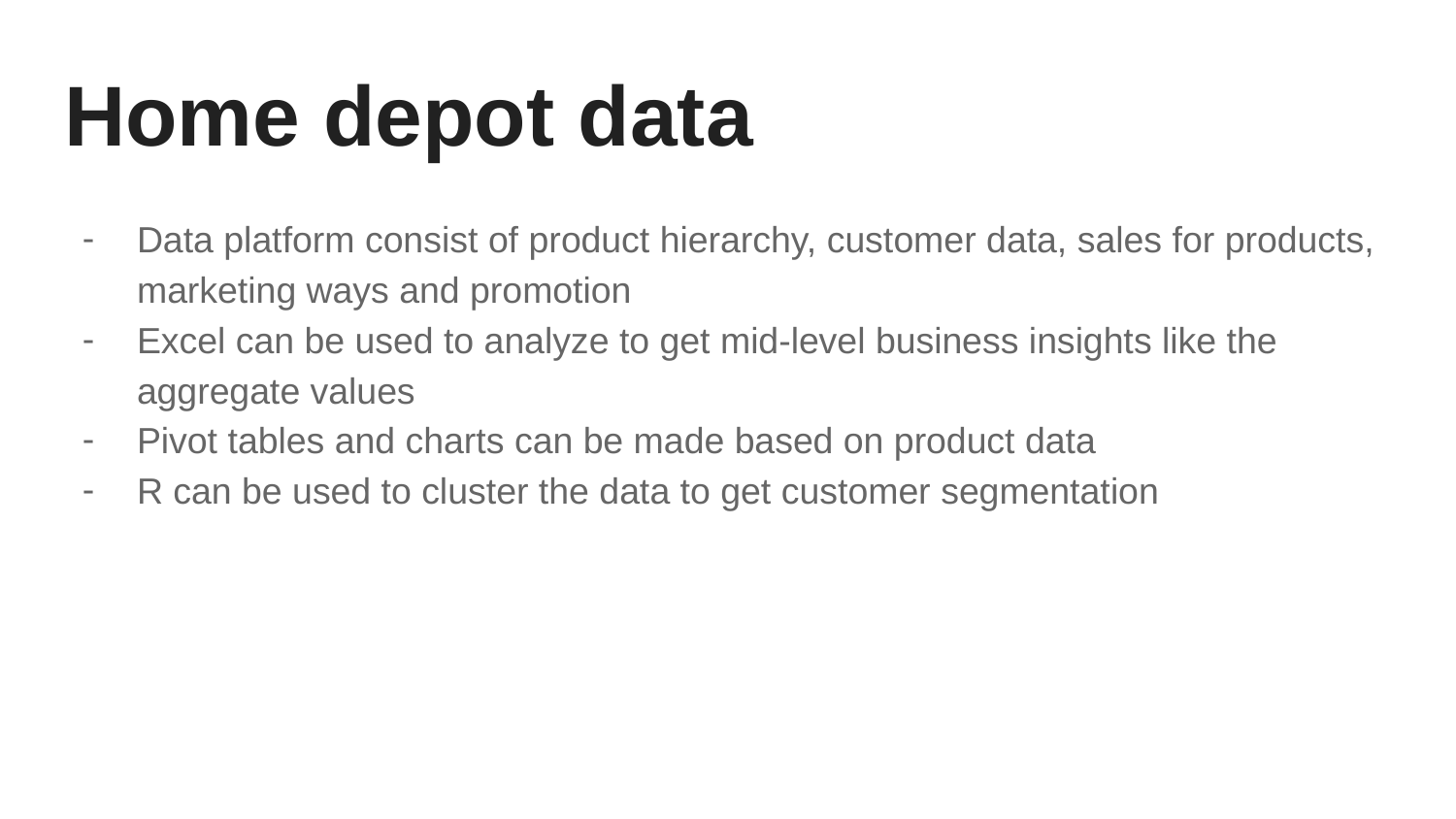

# Home depot data
Data platform consist of product hierarchy, customer data, sales for products, marketing ways and promotion
Excel can be used to analyze to get mid-level business insights like the aggregate values
Pivot tables and charts can be made based on product data
R can be used to cluster the data to get customer segmentation